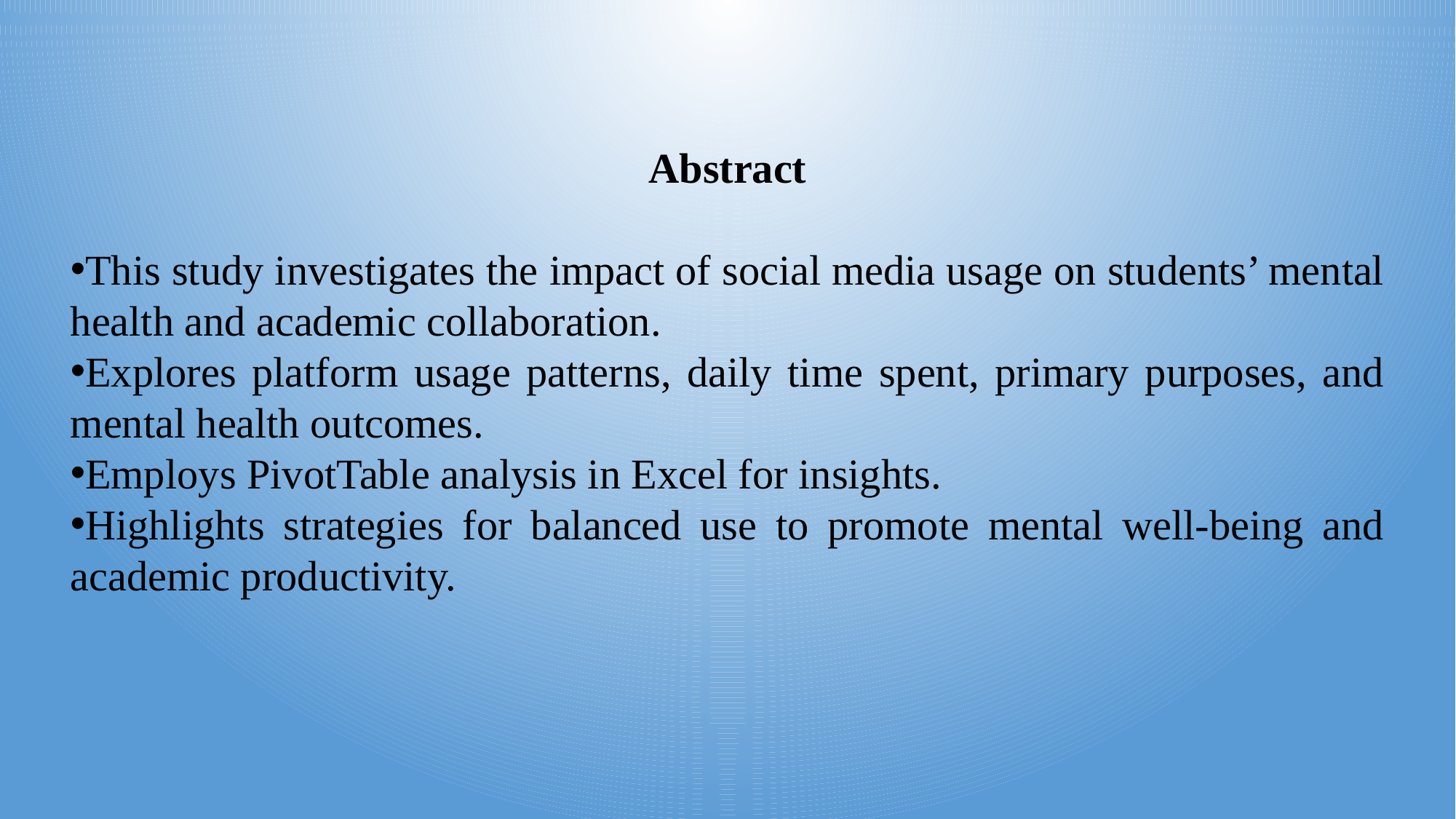

Abstract

This study investigates the impact of social media usage on students’ mental health and academic collaboration.
Explores platform usage patterns, daily time spent, primary purposes, and mental health outcomes.
Employs PivotTable analysis in Excel for insights.
Highlights strategies for balanced use to promote mental well-being and academic productivity.